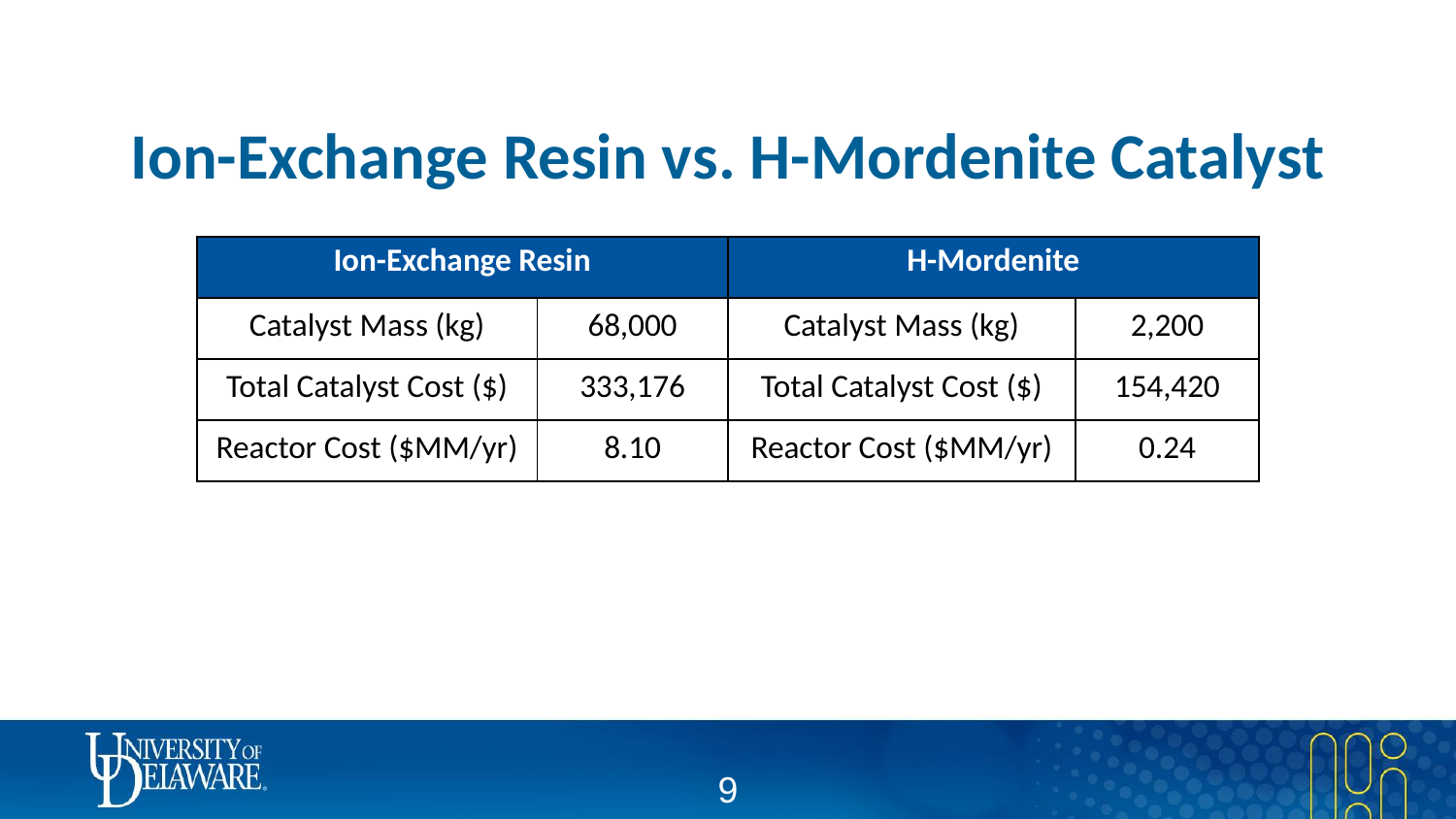

# Ion-Exchange Resin vs. H-Mordenite Catalyst
| Ion-Exchange Resin |  | H-Mordenite |  |
| --- | --- | --- | --- |
| Catalyst Mass (kg) | 68,000 | Catalyst Mass (kg) | 2,200 |
| Total Catalyst Cost ($) | 333,176 | Total Catalyst Cost ($) | 154,420 |
| Reactor Cost ($MM/yr) | 8.10 | Reactor Cost ($MM/yr) | 0.24 |
9